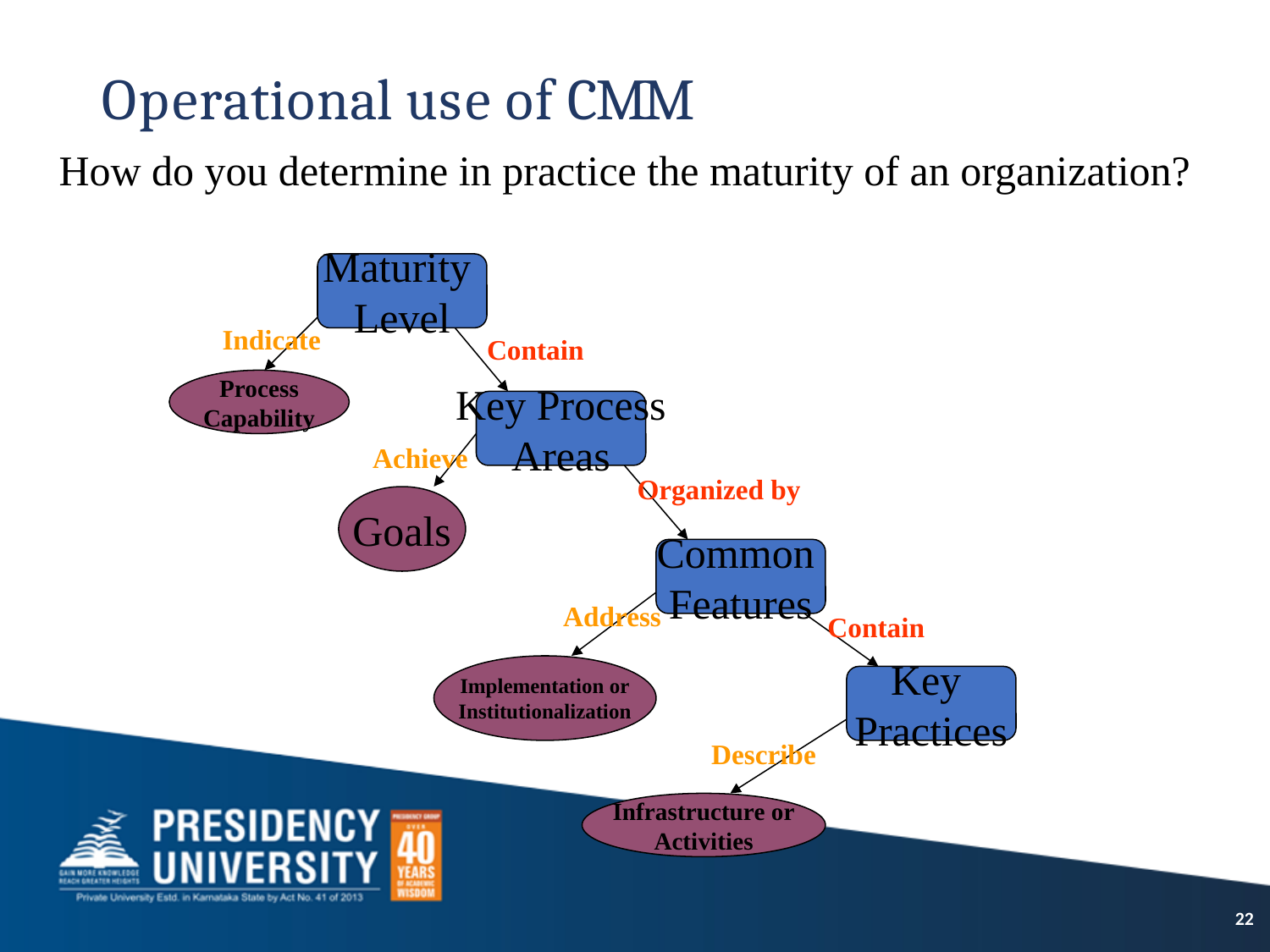

# Operational use of CMM
How do you determine in practice the maturity of an organization?
Maturity
Level
Indicate

Process
Capability
Contain

Key Process
Areas
Achieve

Goals

Organized by
Common
Features
Address

Implementation or
Institutionalization
Contain

Key
Practices

Describe
Infrastructure or
Activities
22